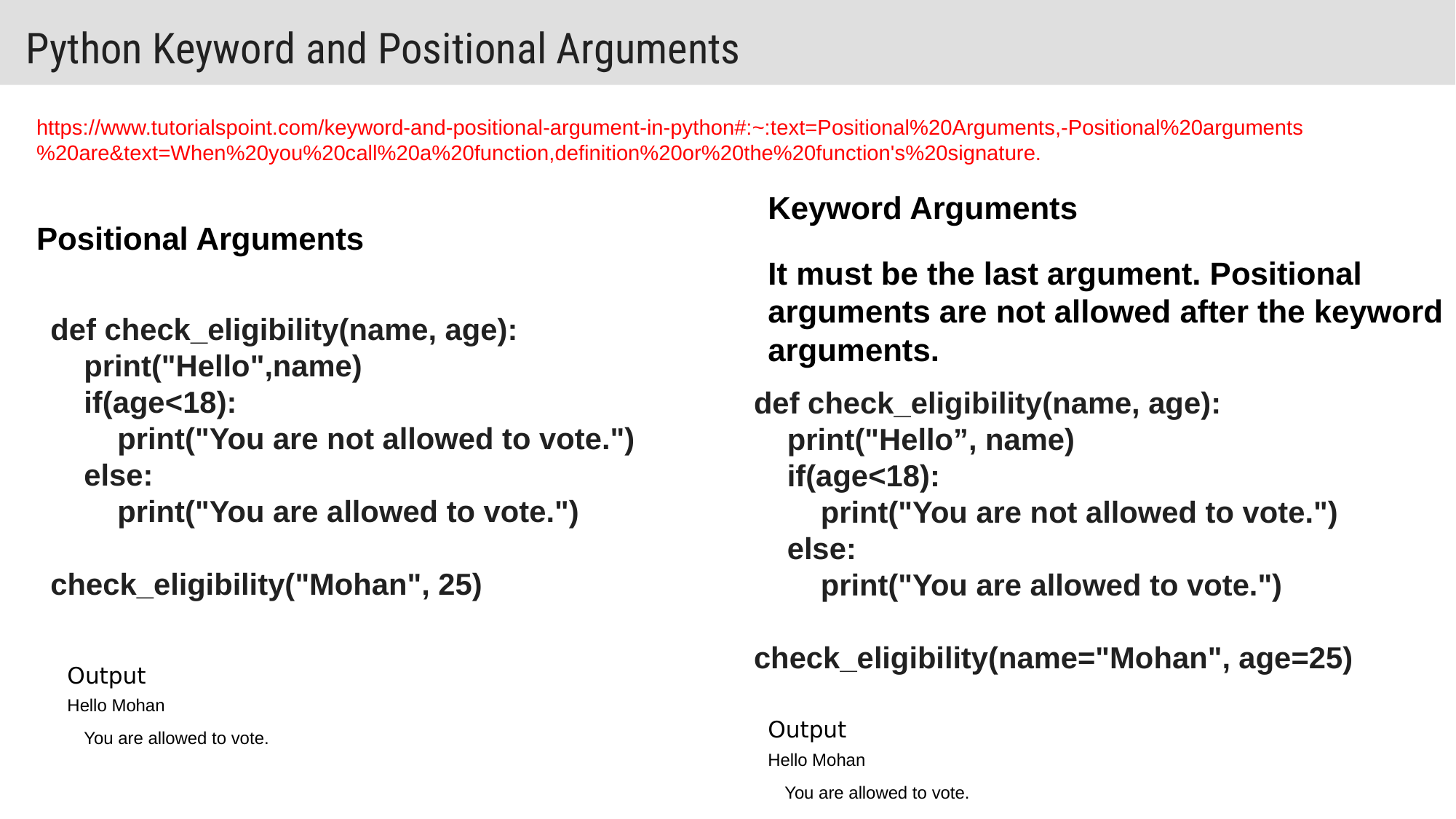

Python Keyword and Positional Arguments

https://www.tutorialspoint.com/keyword-and-positional-argument-in-python#:~:text=Positional%20Arguments,-Positional%20arguments%20are&text=When%20you%20call%20a%20function,definition%20or%20the%20function's%20signature.
Keyword Arguments
It must be the last argument. Positional arguments are not allowed after the keyword arguments.
Positional Arguments
def check_eligibility(name, age):
    print("Hello",name)
    if(age<18):
        print("You are not allowed to vote.")
    else:
        print("You are allowed to vote.")

check_eligibility("Mohan", 25)

def check_eligibility(name, age):
    print("Hello”, name)
    if(age<18):
        print("You are not allowed to vote.")
    else:
        print("You are allowed to vote.")

check_eligibility(name="Mohan", age=25)

Output
Hello Mohan
You are allowed to vote.
Output
Hello Mohan
You are allowed to vote.